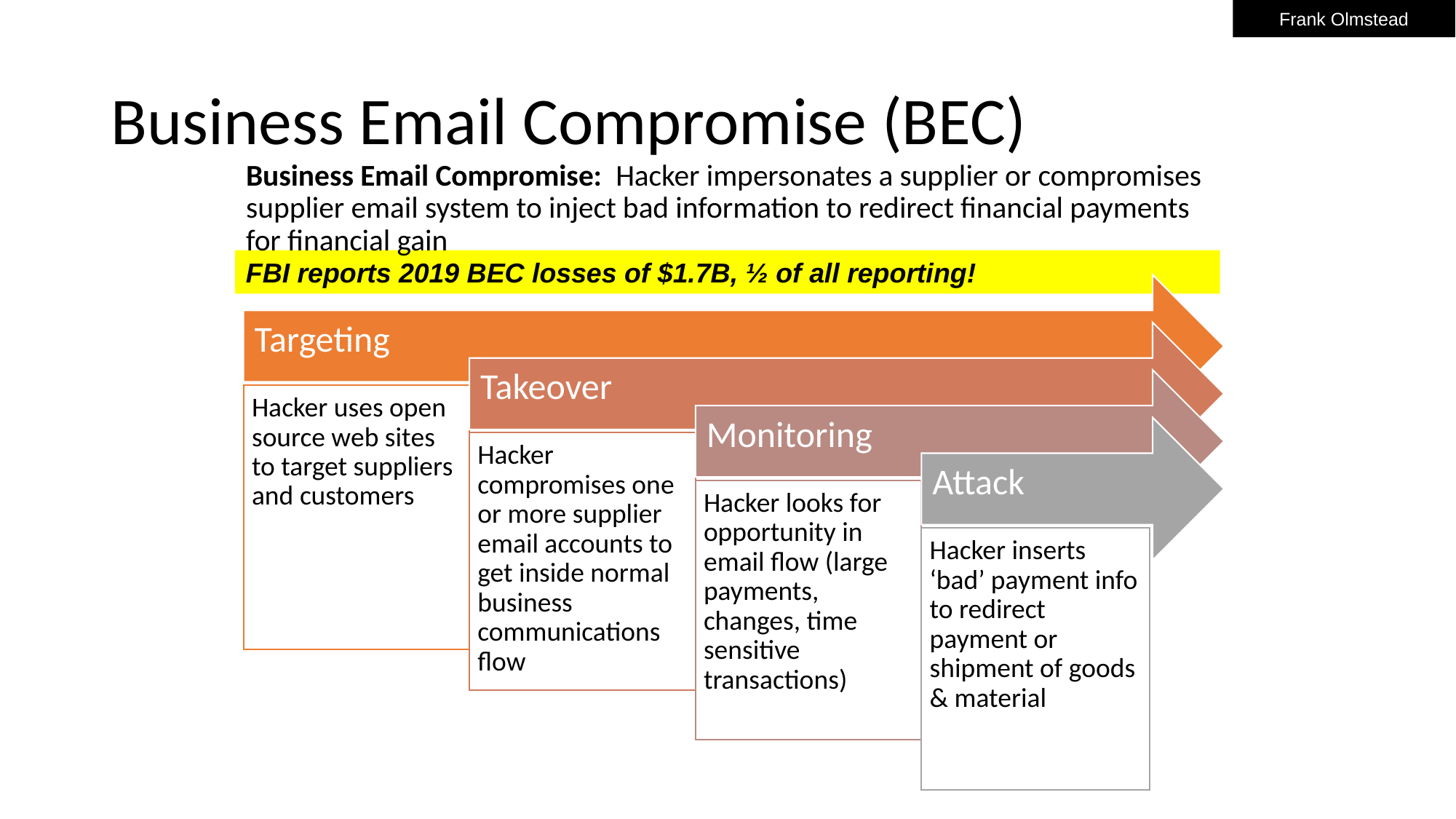

Frank Olmstead
# Business Email Compromise (BEC)
Business Email Compromise:  Hacker impersonates a supplier or compromises supplier email system to inject bad information to redirect financial payments for financial gain

FBI reports 2019 BEC losses of $1.7B, ½ of all reporting!
Targeting
Hacker uses open source web sites to target suppliers and customers
Takeover
Hacker compromises one or more supplier email accounts to get inside normal business communications flow
Monitoring
Hacker looks for opportunity in email flow (large payments, changes, time sensitive transactions)
Attack
Hacker inserts ‘bad’ payment info to redirect payment or shipment of goods & material